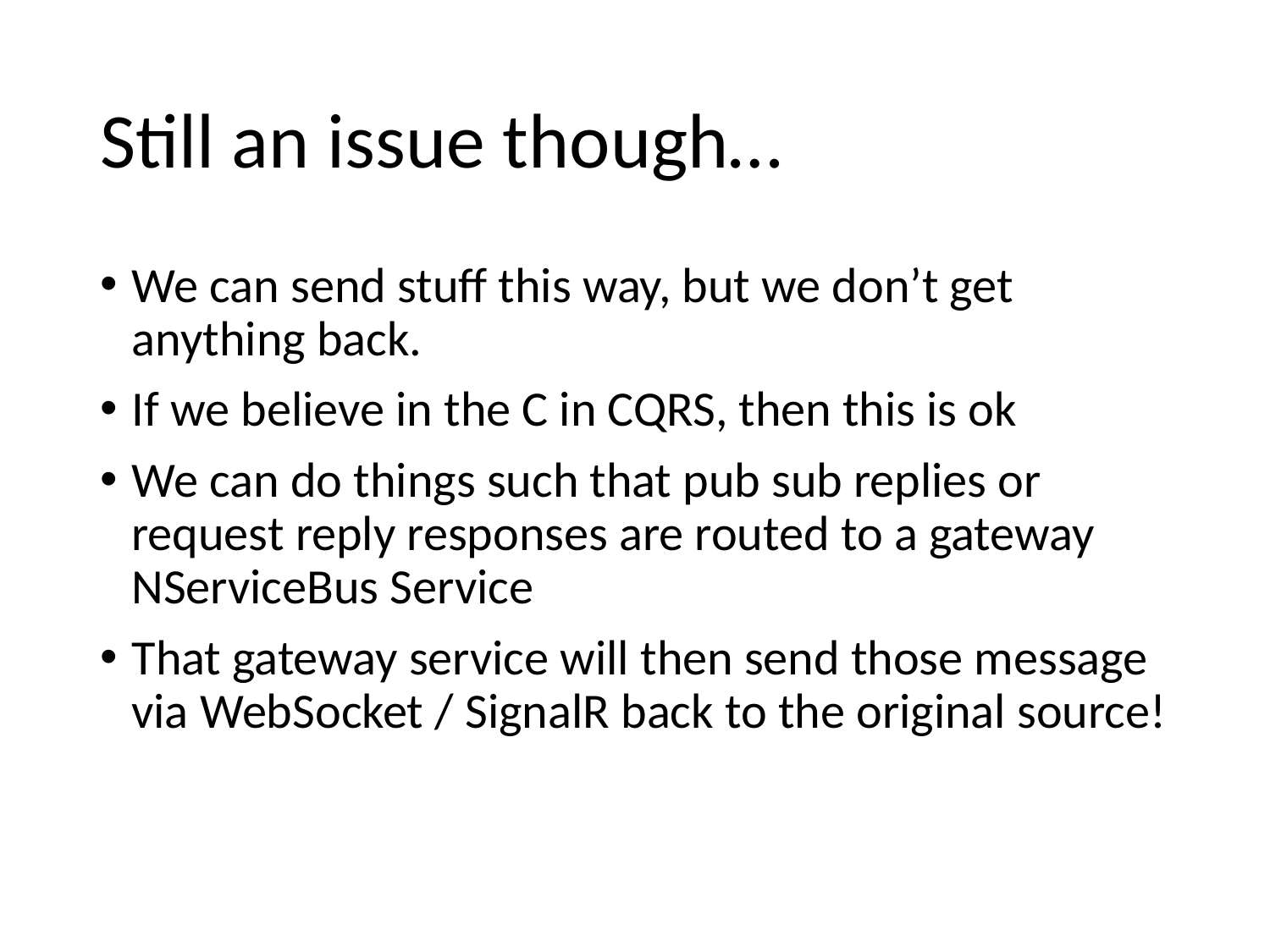

# Still an issue though…
We can send stuff this way, but we don’t get anything back.
If we believe in the C in CQRS, then this is ok
We can do things such that pub sub replies or request reply responses are routed to a gateway NServiceBus Service
That gateway service will then send those message via WebSocket / SignalR back to the original source!